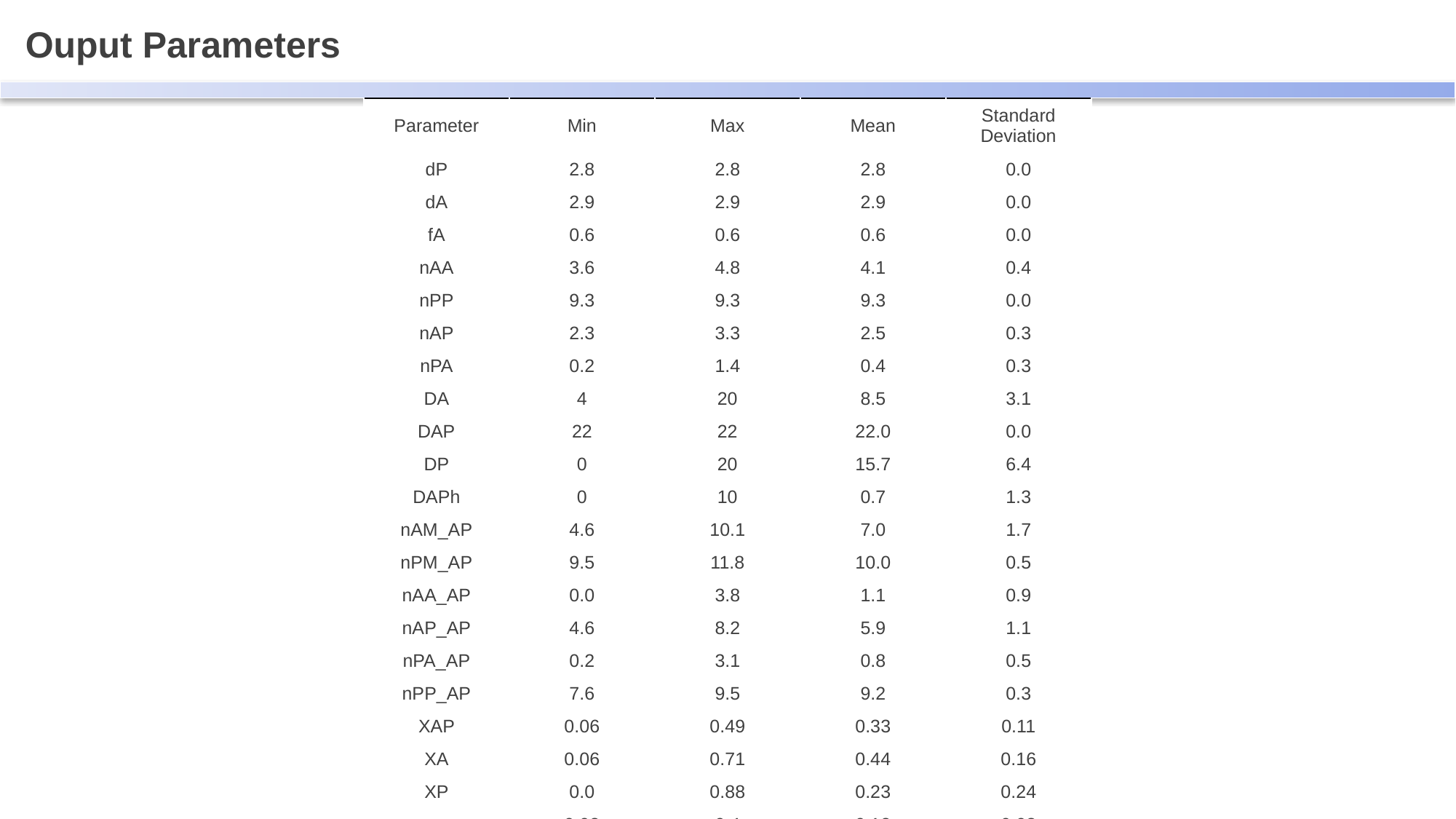

Ouput Parameters

| Parameter | Min | Max | Mean | Standard Deviation |
| --- | --- | --- | --- | --- |
| dP | 2.8 | 2.8 | 2.8 | 0.0 |
| dA | 2.9 | 2.9 | 2.9 | 0.0 |
| fA | 0.6 | 0.6 | 0.6 | 0.0 |
| nAA | 3.6 | 4.8 | 4.1 | 0.4 |
| nPP | 9.3 | 9.3 | 9.3 | 0.0 |
| nAP | 2.3 | 3.3 | 2.5 | 0.3 |
| nPA | 0.2 | 1.4 | 0.4 | 0.3 |
| DA | 4 | 20 | 8.5 | 3.1 |
| DAP | 22 | 22 | 22.0 | 0.0 |
| DP | 0 | 20 | 15.7 | 6.4 |
| DAPh | 0 | 10 | 0.7 | 1.3 |
| nAM\_AP | 4.6 | 10.1 | 7.0 | 1.7 |
| nPM\_AP | 9.5 | 11.8 | 10.0 | 0.5 |
| nAA\_AP | 0.0 | 3.8 | 1.1 | 0.9 |
| nAP\_AP | 4.6 | 8.2 | 5.9 | 1.1 |
| nPA\_AP | 0.2 | 3.1 | 0.8 | 0.5 |
| nPP\_AP | 7.6 | 9.5 | 9.2 | 0.3 |
| XAP | 0.06 | 0.49 | 0.33 | 0.11 |
| XA | 0.06 | 0.71 | 0.44 | 0.16 |
| XP | 0.0 | 0.88 | 0.23 | 0.24 |
| y | 0.02 | 0.4 | 0.12 | 0.08 |
| dAP | 2.8 | 2.8 | 2.8 | 0.0 |
| nMM\_AP | 10.0 | 10.0 | 10.0 | 0.0 |
| nAA\_A | 5.3 | 9.8 | 7.4 | 1.2 |
| nPP\_P | 0.0 | 9.8 | 8.7 | 2.3 |
| NA | 7.1 | 213.6 | 33.7 | 26.6 |
| NP | 1.0 | 236.2 | 165.3 | 93.0 |
| NAP | 285.0 | 285.0 | 285.0 | 0.0 |
| XA\*NA | 4.6 | 46.3 | 12.5 | 8.1 |
| XP\*NP | 0.0 | 207.7 | 53.8 | 56.8 |
| XAP\*NAP | 17.1 | 139.0 | 93.7 | 30.9 |
| frac\_XA\*NA | 0.03 | 0.22 | 0.08 | 0.05 |
| frac\_XP\*NP | 0.0 | 0.88 | 0.29 | 0.28 |
| frac\_XAP\*NAP | 0.07 | 0.95 | 0.63 | 0.26 |
| frac\_Pt\_P | 0.0 | 0.95 | 0.32 | 0.3 |
| frac\_Pt\_PA | 0.05 | 1.0 | 0.68 | 0.3 |